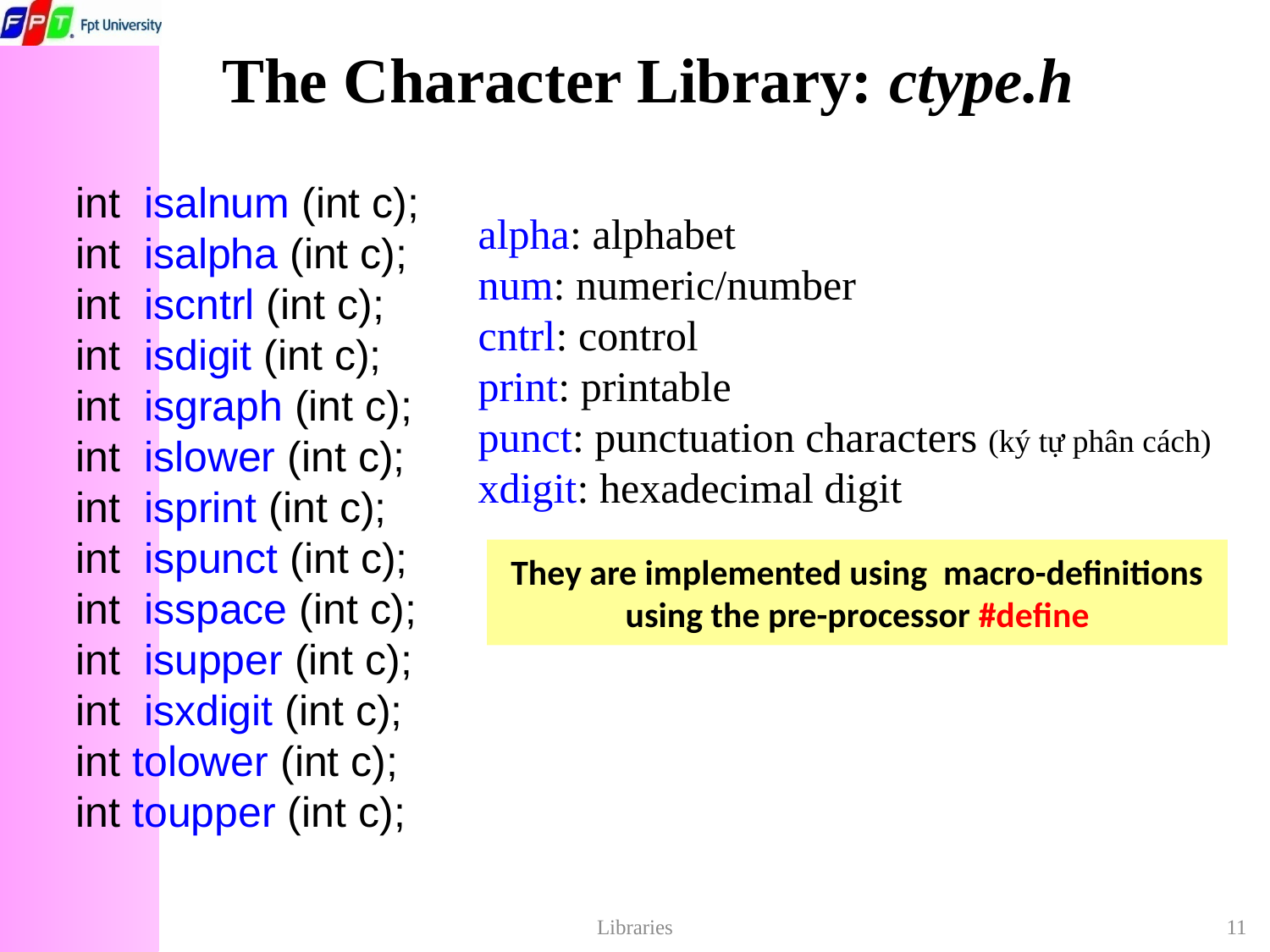

# The Character Library: ctype.h
int  isalnum (int c);
int  isalpha (int c);
int  iscntrl (int c);
int  isdigit (int c);
int  isgraph (int c);
int  islower (int c);
int  isprint (int c);
int  ispunct (int c);
int  isspace (int c);
int  isupper (int c);
int  isxdigit (int c);
int tolower (int c);
int toupper (int c);
alpha: alphabet
num: numeric/number
cntrl: control
print: printable
punct: punctuation characters (ký tự phân cách)
xdigit: hexadecimal digit
They are implemented using  macro-definitions using the pre-processor #define
Libraries
11